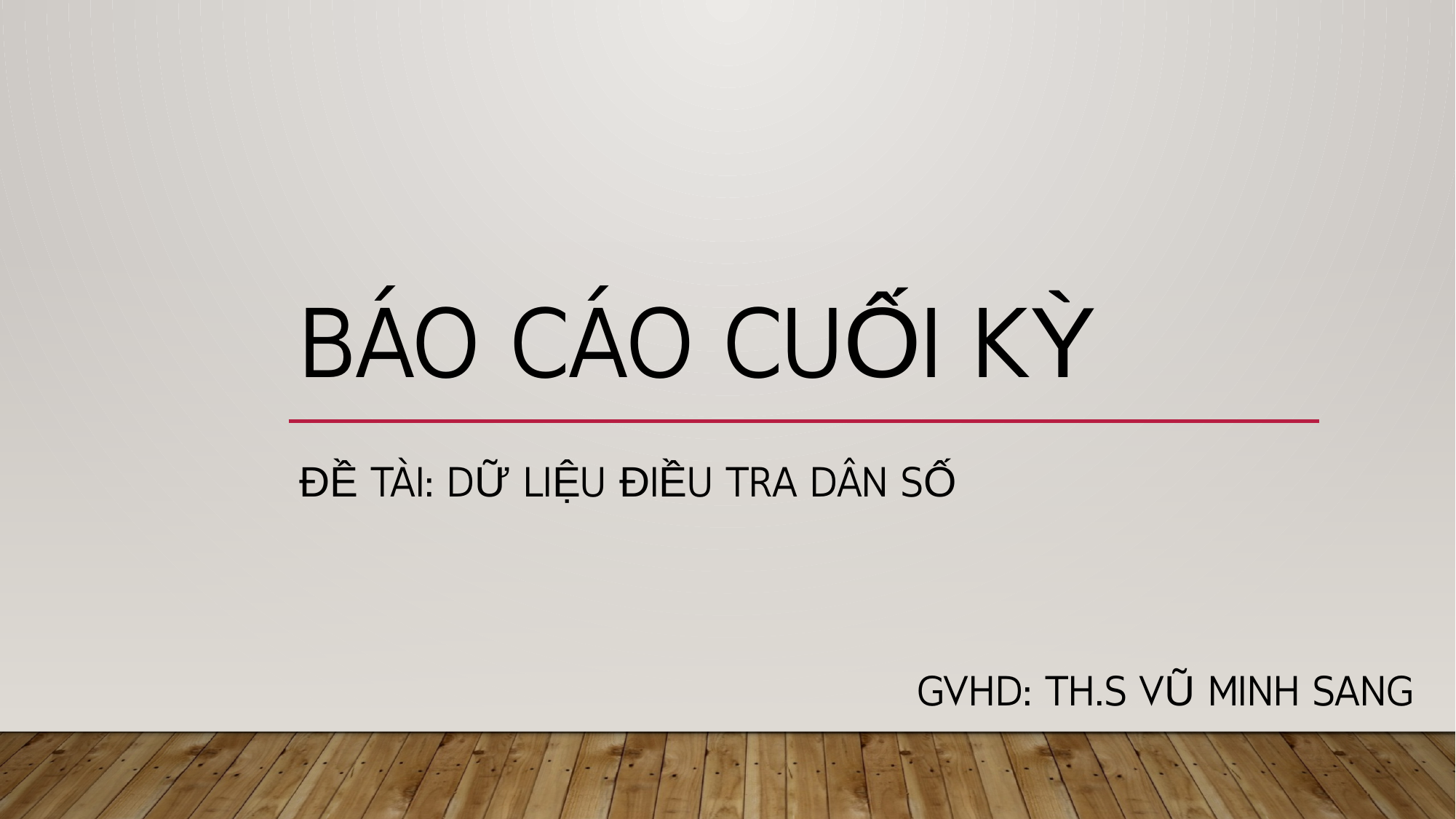

# Báo cáo cuối kỳ
Đề tài: Dữ Liệu Điều Tra Dân Số

GVHD: TH.S Vũ minh sang